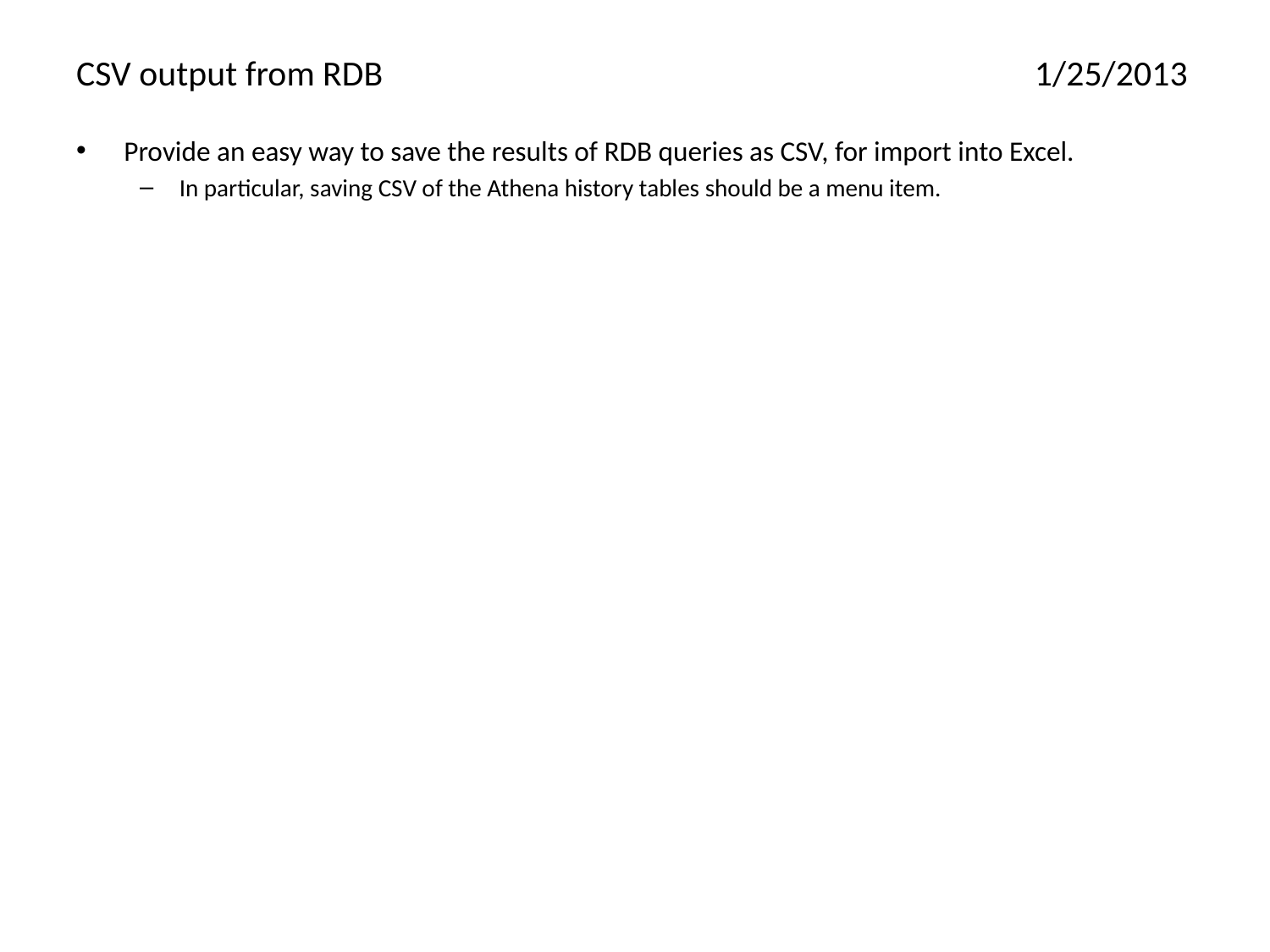

# CSV output from RDB	1/25/2013
Provide an easy way to save the results of RDB queries as CSV, for import into Excel.
In particular, saving CSV of the Athena history tables should be a menu item.